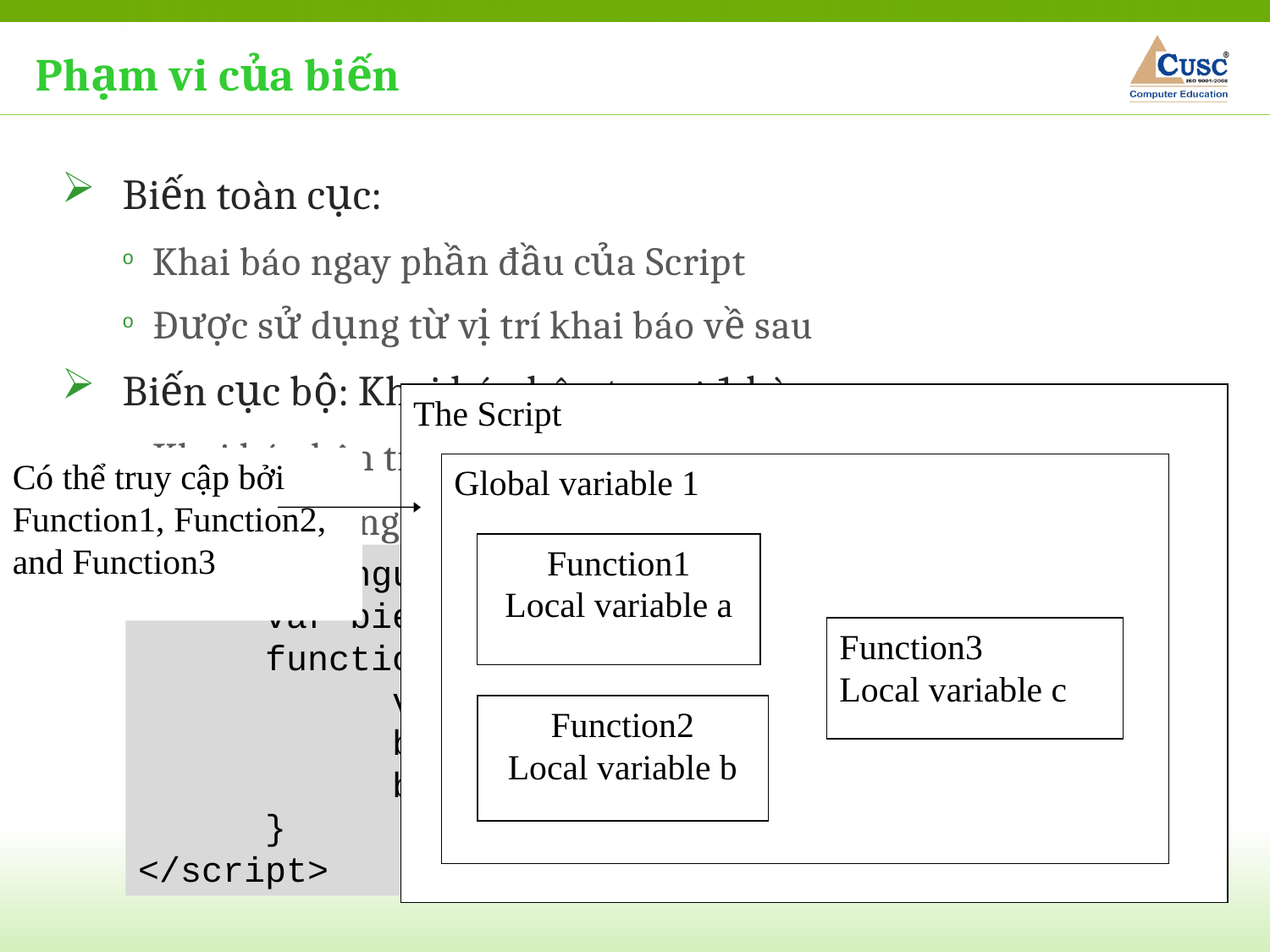

Phạm vi của biến
Biến toàn cục:
Khai báo ngay phần đầu của Script
Được sử dụng từ vị trí khai báo về sau
Biến cục bộ: Khai báo bên trong 1 hàm
Khai báo bên trong một hàm
Được sử dụng trong nội tại hàm
The Script

Global variable 1
Function1
Local variable a
Function3
Local variable c
Function2
Local variable b
Có thể truy cập bởi Function1, Function2, and Function3

<script language = "JavaScript">
	var bienToanCuc;
	function hamA(){
		var bienCucBo;
		bienCucBo = 10;
		bienToanCuc = 20;
	}
</script>